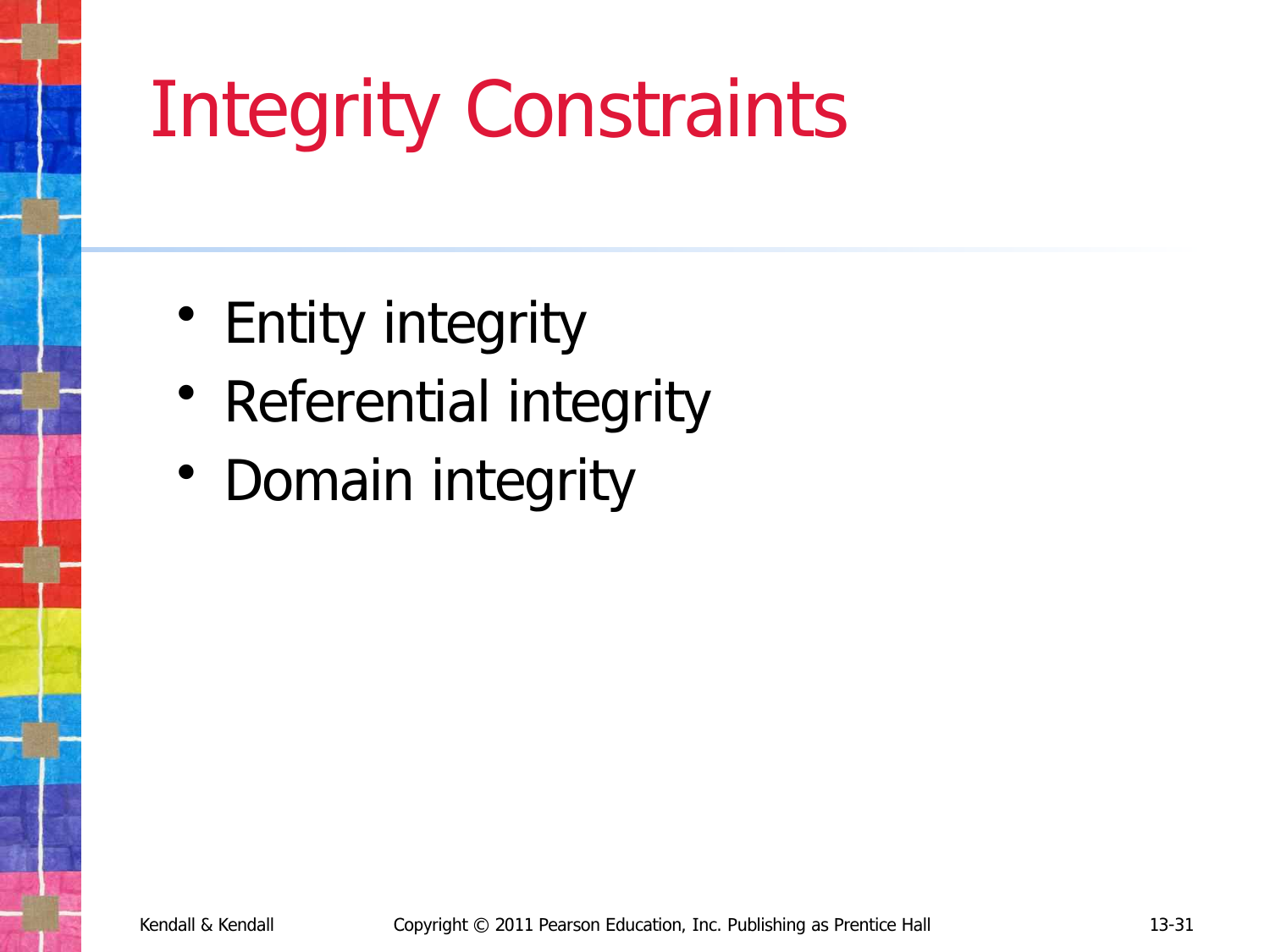

# Integrity Constraints
Entity integrity
Referential integrity
Domain integrity
Kendall & Kendall	Copyright © 2011 Pearson Education, Inc. Publishing as Prentice Hall
13-31